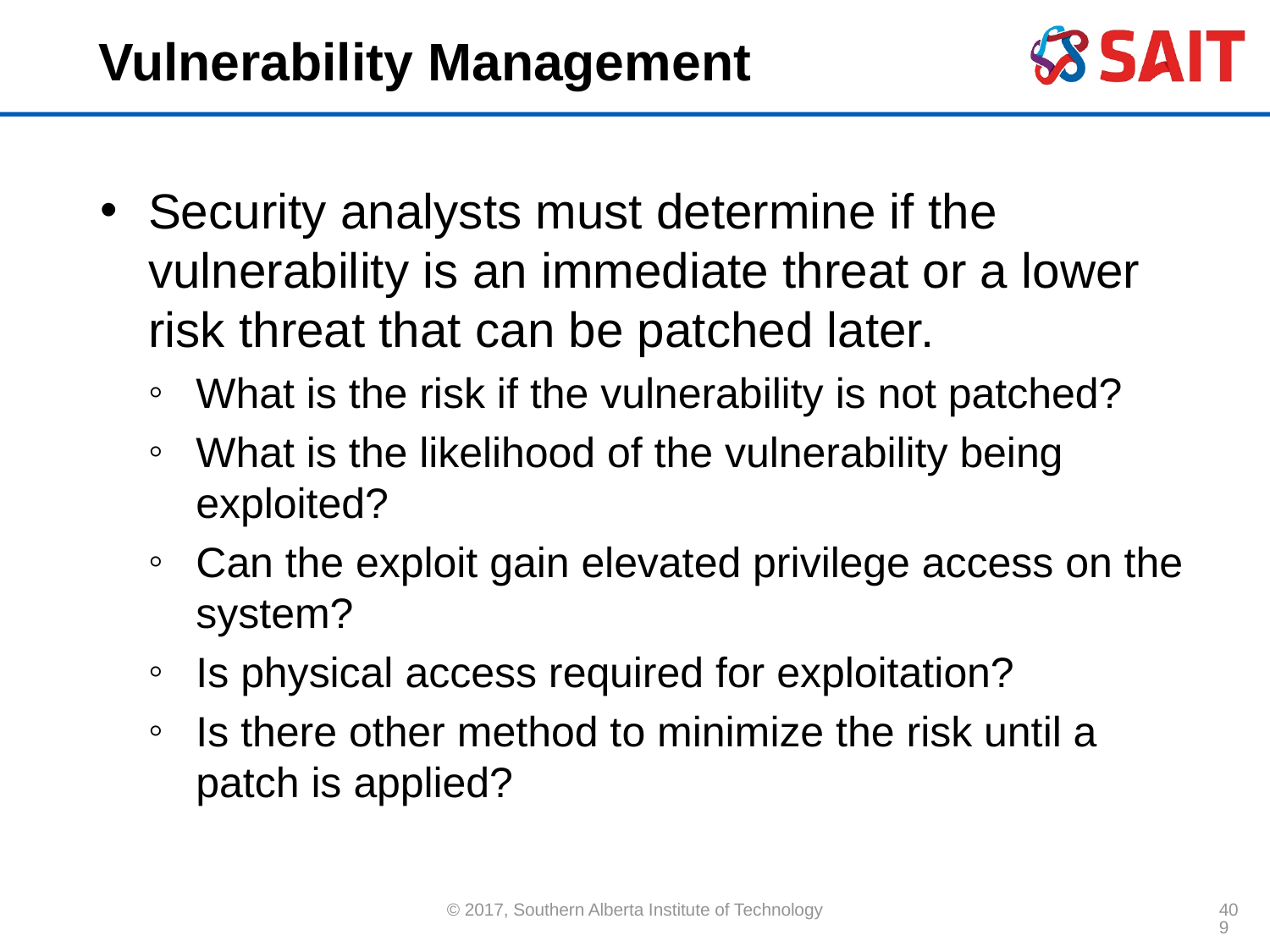

# Vulnerability Management
Security analysts must determine if the vulnerability is an immediate threat or a lower risk threat that can be patched later.
What is the risk if the vulnerability is not patched?
What is the likelihood of the vulnerability being exploited?
Can the exploit gain elevated privilege access on the system?
Is physical access required for exploitation?
Is there other method to minimize the risk until a patch is applied?